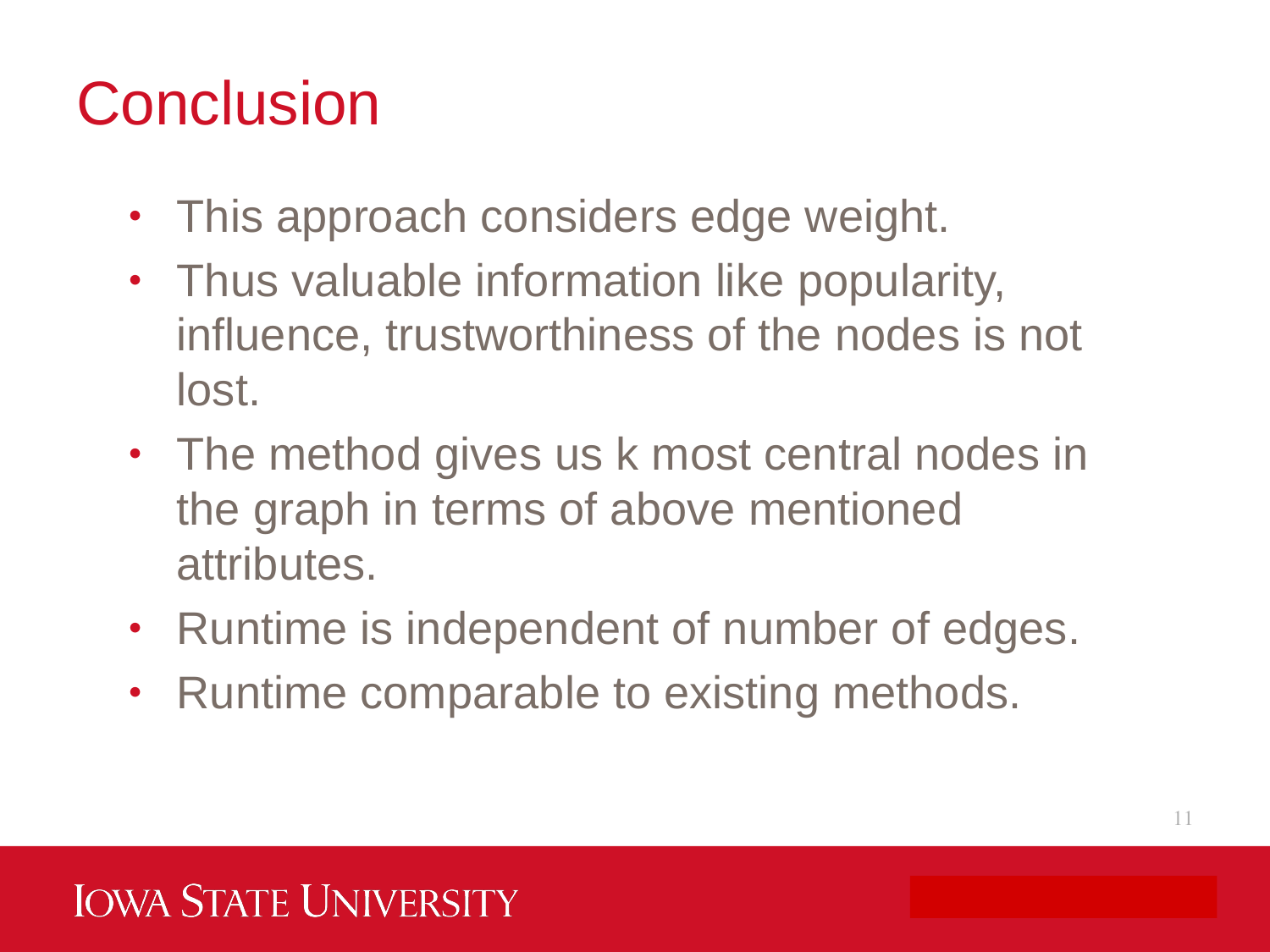

# Conclusion
This approach considers edge weight.
Thus valuable information like popularity, influence, trustworthiness of the nodes is not lost.
The method gives us k most central nodes in the graph in terms of above mentioned attributes.
Runtime is independent of number of edges.
Runtime comparable to existing methods.
11